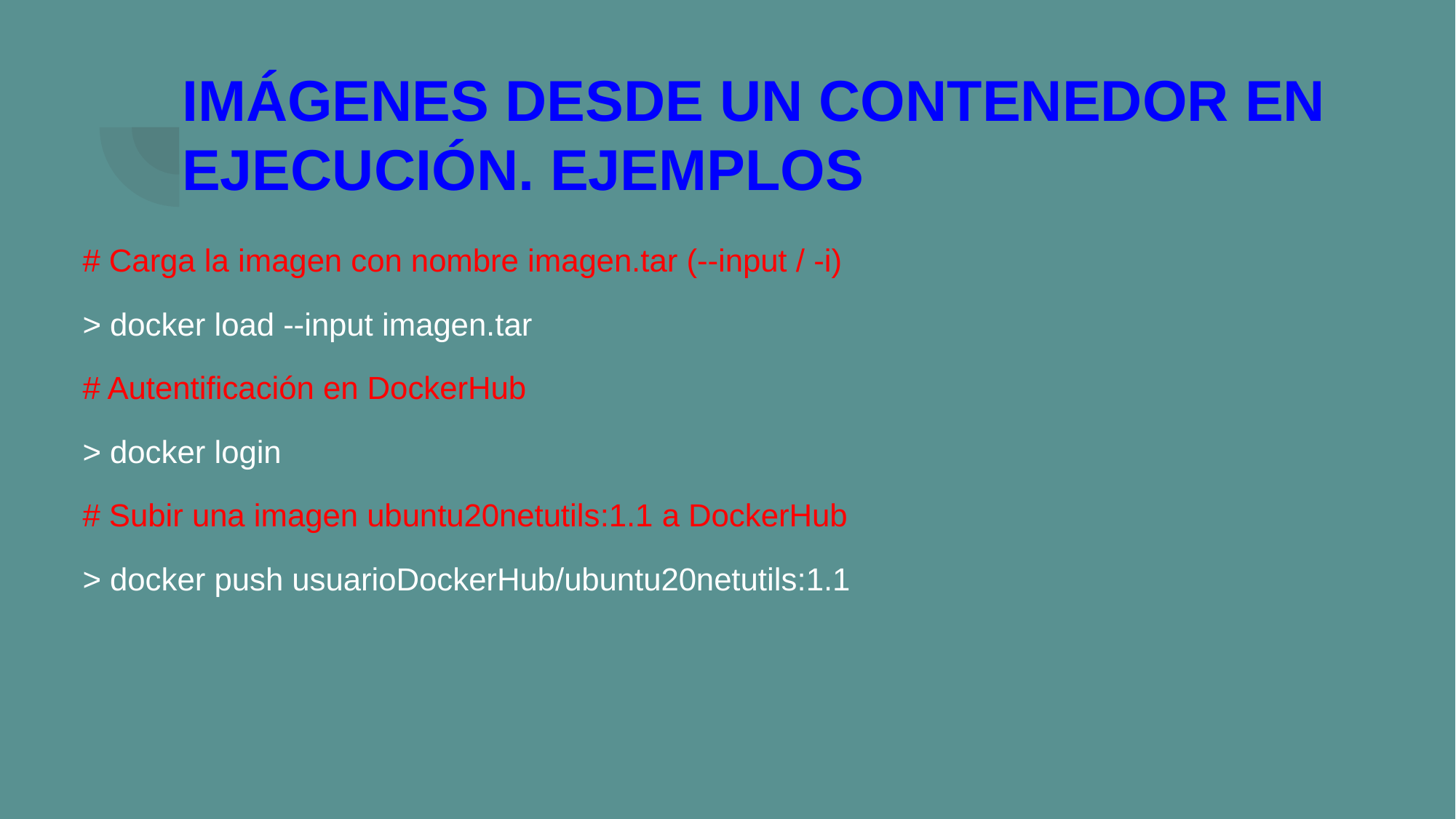

# IMÁGENES DESDE UN CONTENEDOR EN EJECUCIÓN. EJEMPLOS
# Carga la imagen con nombre imagen.tar (--input / -i)
> docker load --input imagen.tar
# Autentificación en DockerHub
> docker login
# Subir una imagen ubuntu20netutils:1.1 a DockerHub
> docker push usuarioDockerHub/ubuntu20netutils:1.1